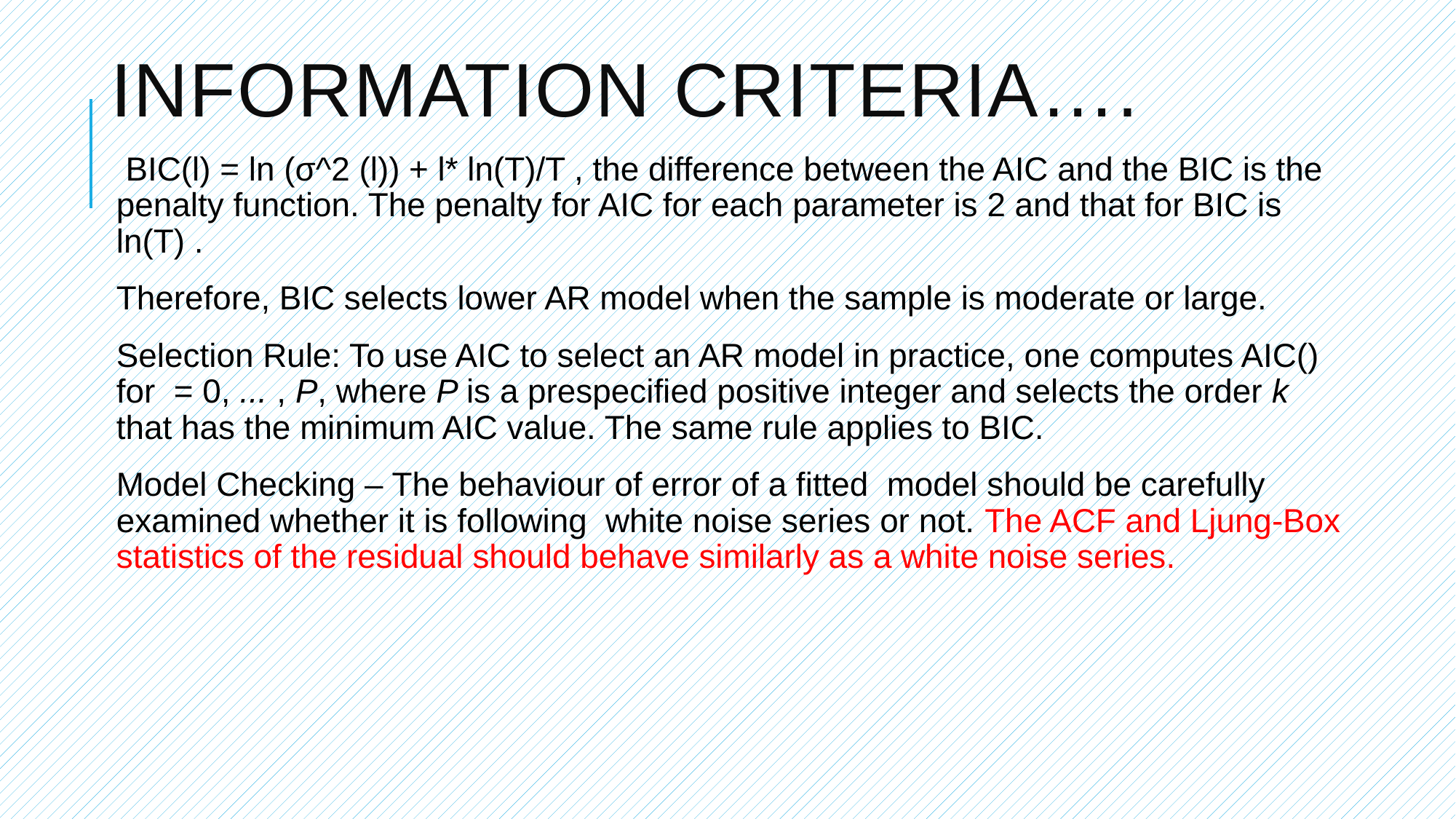

# Information Criteria….
 BIC(l) = ln (σ^2 (l)) + l* ln(T)/T , the difference between the AIC and the BIC is the penalty function. The penalty for AIC for each parameter is 2 and that for BIC is ln(T) .
Therefore, BIC selects lower AR model when the sample is moderate or large.
Selection Rule: To use AIC to select an AR model in practice, one computes AIC() for  = 0, ... , P, where P is a prespecified positive integer and selects the order k that has the minimum AIC value. The same rule applies to BIC.
Model Checking – The behaviour of error of a fitted  model should be carefully examined whether it is following  white noise series or not. The ACF and Ljung-Box statistics of the residual should behave similarly as a white noise series.